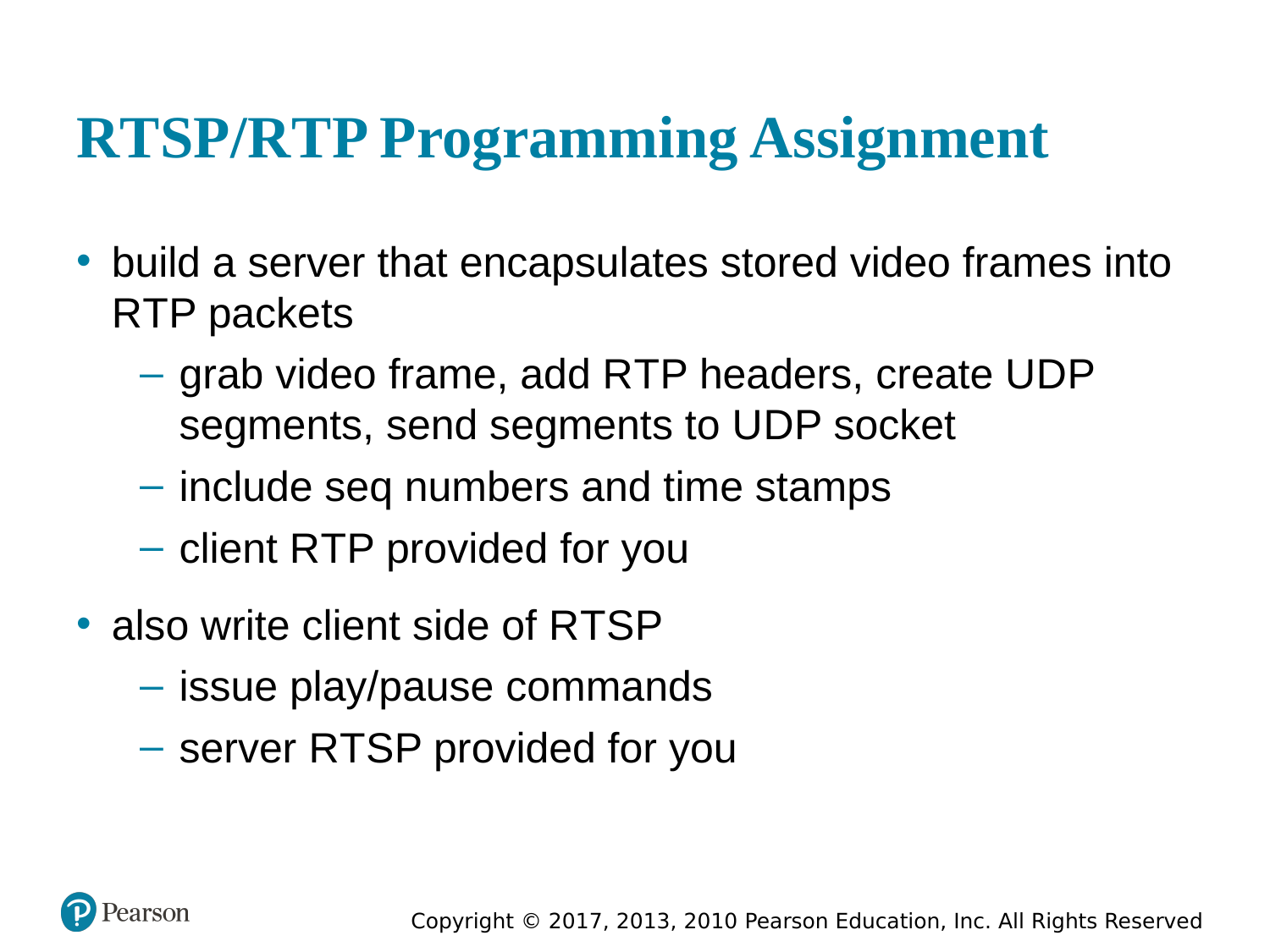

# R T S P / R T P Programming Assignment
build a server that encapsulates stored video frames into R T P packets
grab video frame, add R T P headers, create U D P segments, send segments to U D P socket
include seq numbers and time stamps
client R T P provided for you
also write client side of R T S P
issue play/pause commands
server R T S P provided for you